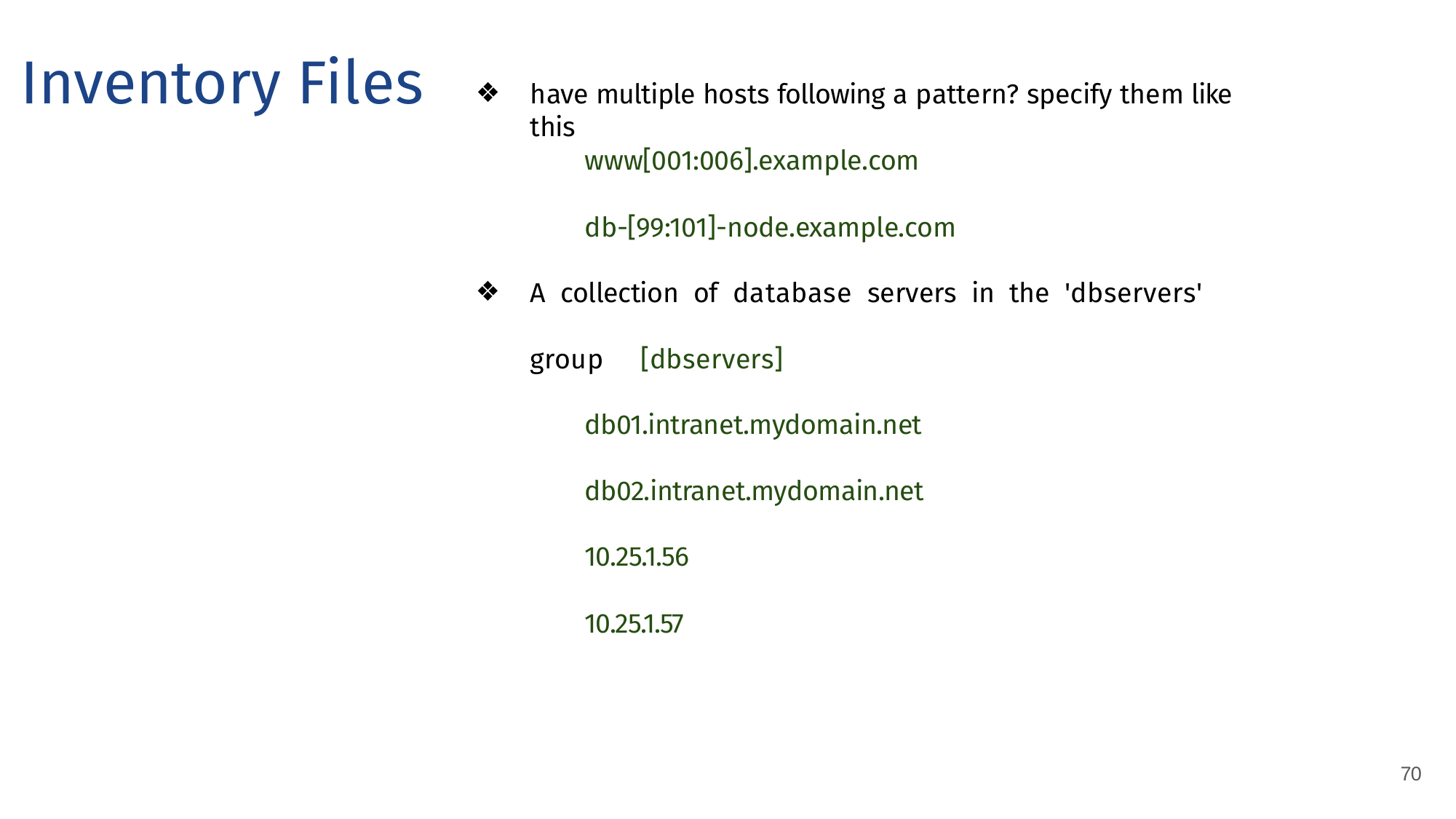

# Inventory Files
have multiple hosts following a pattern? specify them like this
www[001:006].example.com

db-[99:101]-node.example.com
A collection of database servers in the 'dbservers' group 	[dbservers]
db01.intranet.mydomain.net db02.intranet.mydomain.net 10.25.1.56

10.25.1.57
70